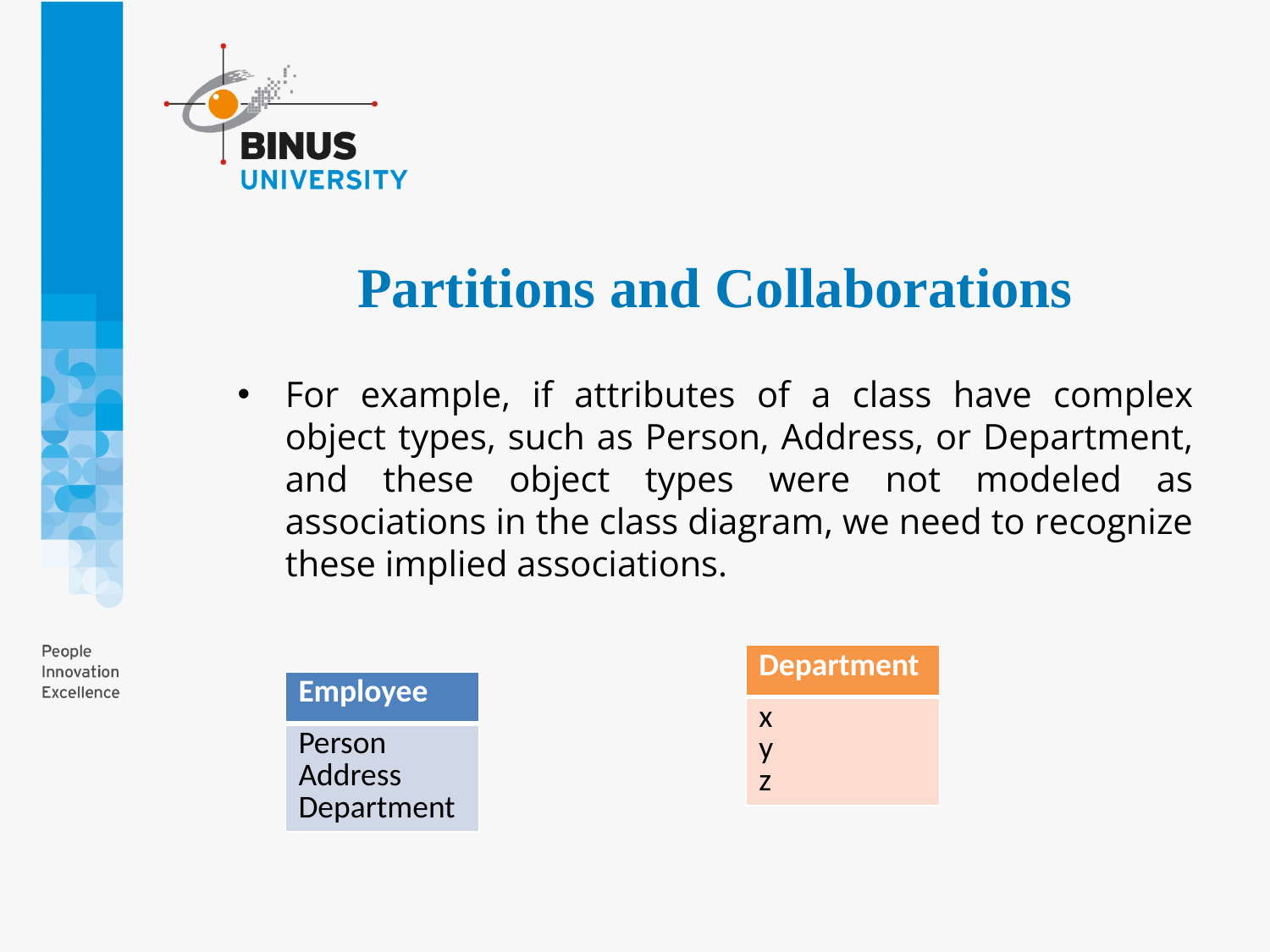

# Partitions and Collaborations
For example, if attributes of a class have complex object types, such as Person, Address, or Department, and these object types were not modeled as associations in the class diagram, we need to recognize these implied associations.
| Department |
| --- |
| x y z |
| Employee |
| --- |
| Person Address Department |